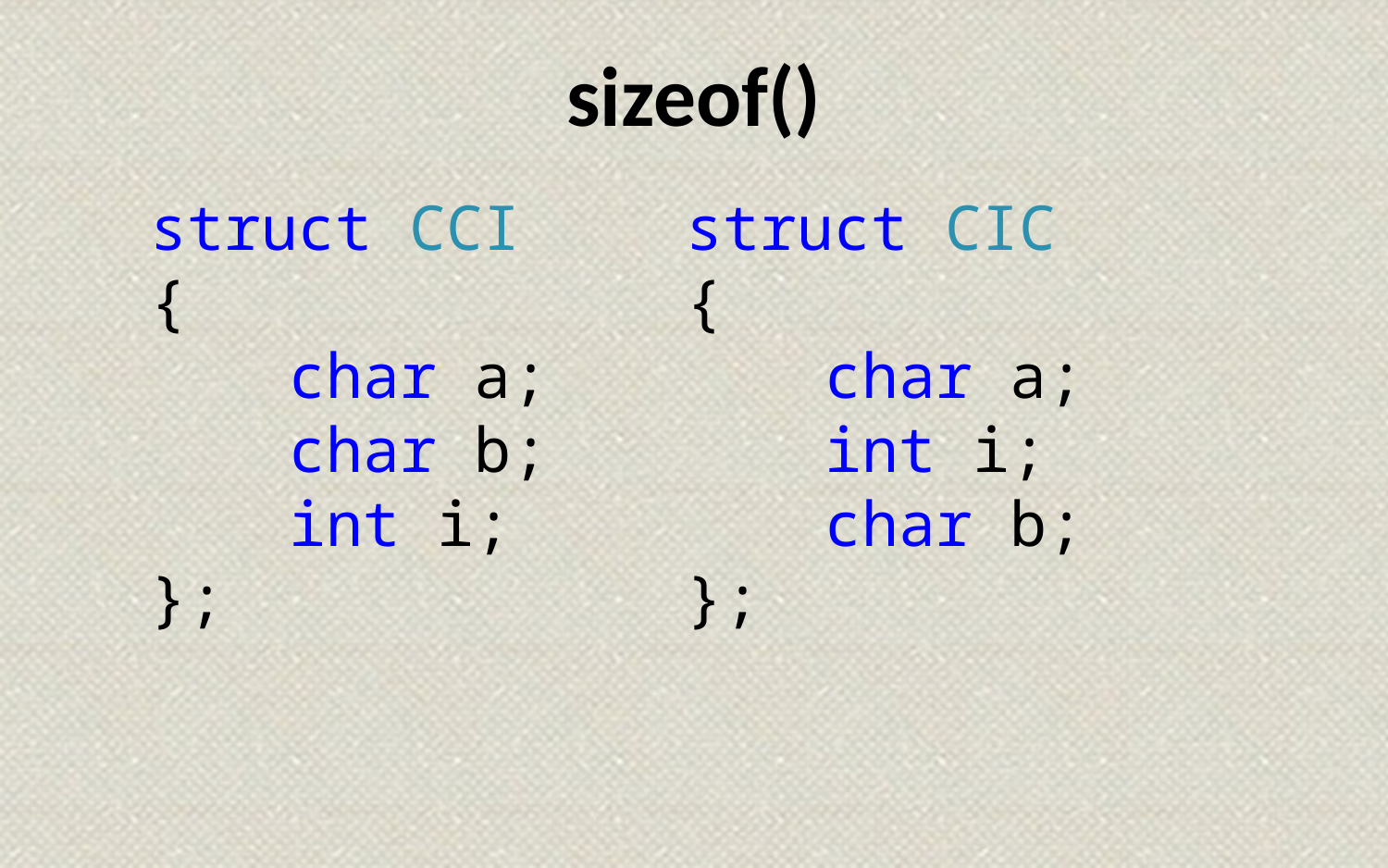

# sizeof()
struct CIC
{
	char a;
	int i;
	char b;
};
struct CCI
{
	char a;
	char b;
	int i;
};